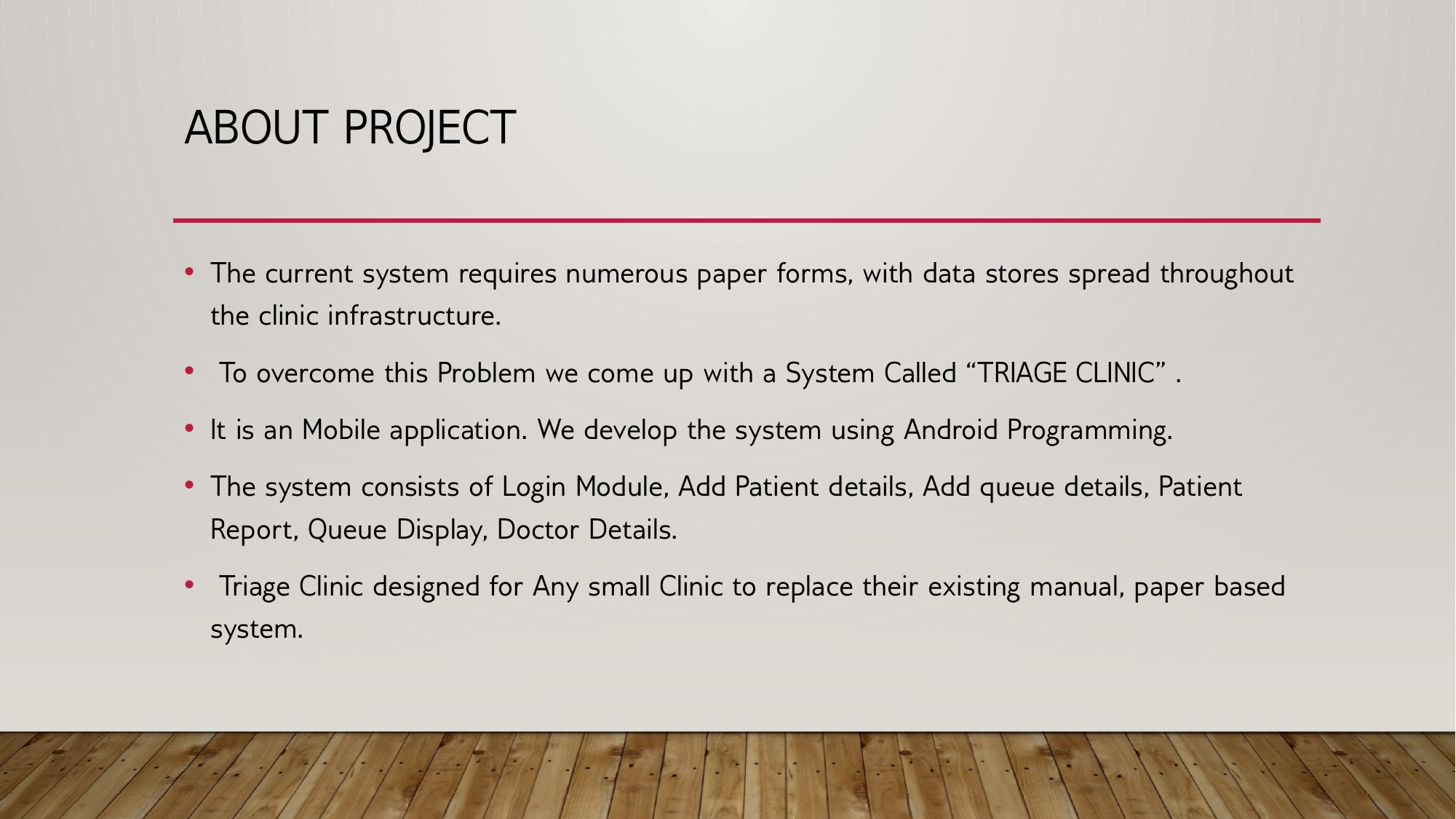

# About ProJECT
The current system requires numerous paper forms, with data stores spread throughout the clinic infrastructure.
 To overcome this Problem we come up with a System Called “TRIAGE CLINIC” .
It is an Mobile application. We develop the system using Android Programming.
The system consists of Login Module, Add Patient details, Add queue details, Patient Report, Queue Display, Doctor Details.
 Triage Clinic designed for Any small Clinic to replace their existing manual, paper based system.